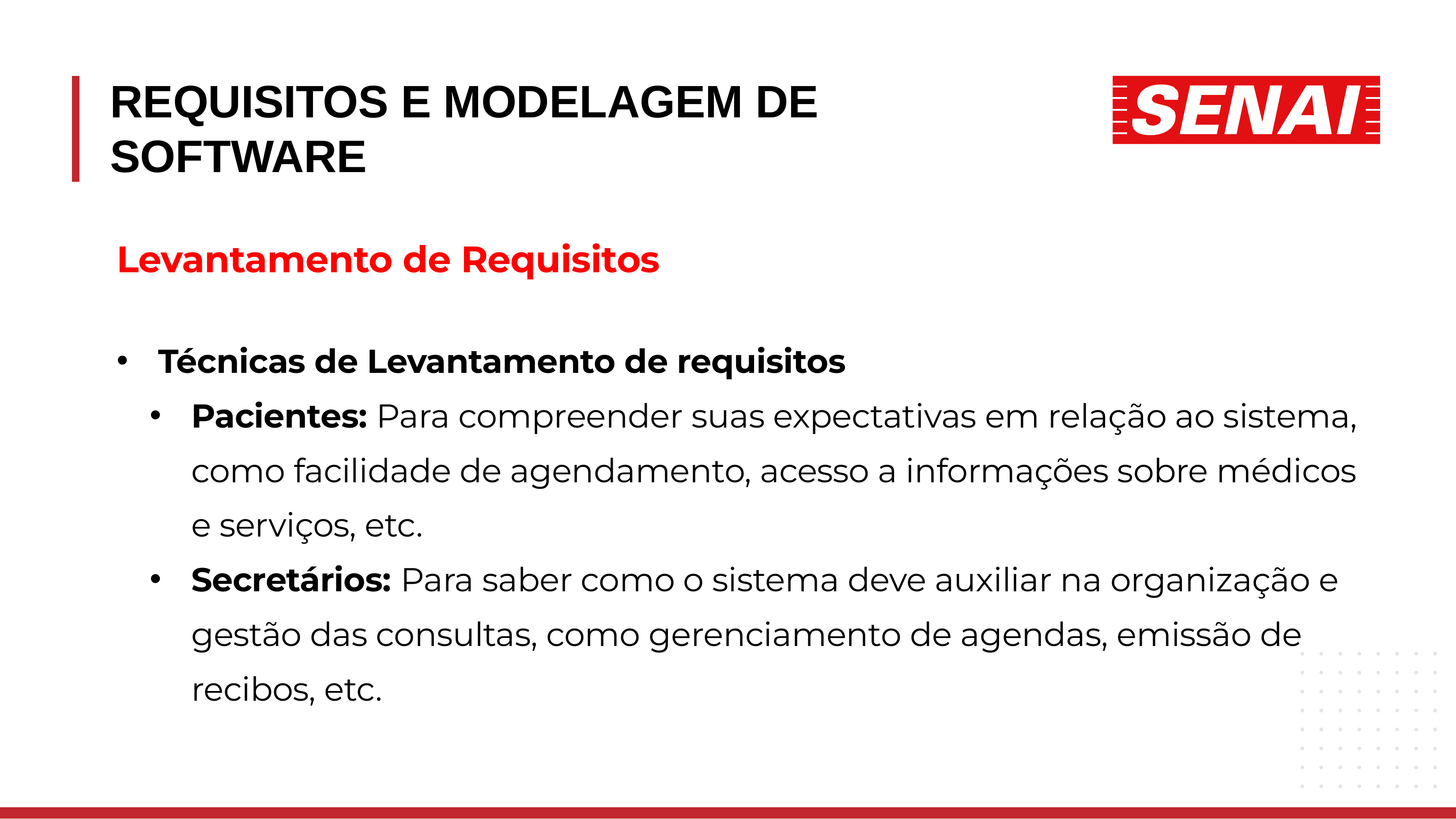

REQUISITOS E MODELAGEM DE SOFTWARE

Levantamento de Requisitos
Técnicas de Levantamento de requisitos
Pacientes: Para compreender suas expectativas em relação ao sistema, como facilidade de agendamento, acesso a informações sobre médicos e serviços, etc.
Secretários: Para saber como o sistema deve auxiliar na organização e gestão das consultas, como gerenciamento de agendas, emissão de recibos, etc.